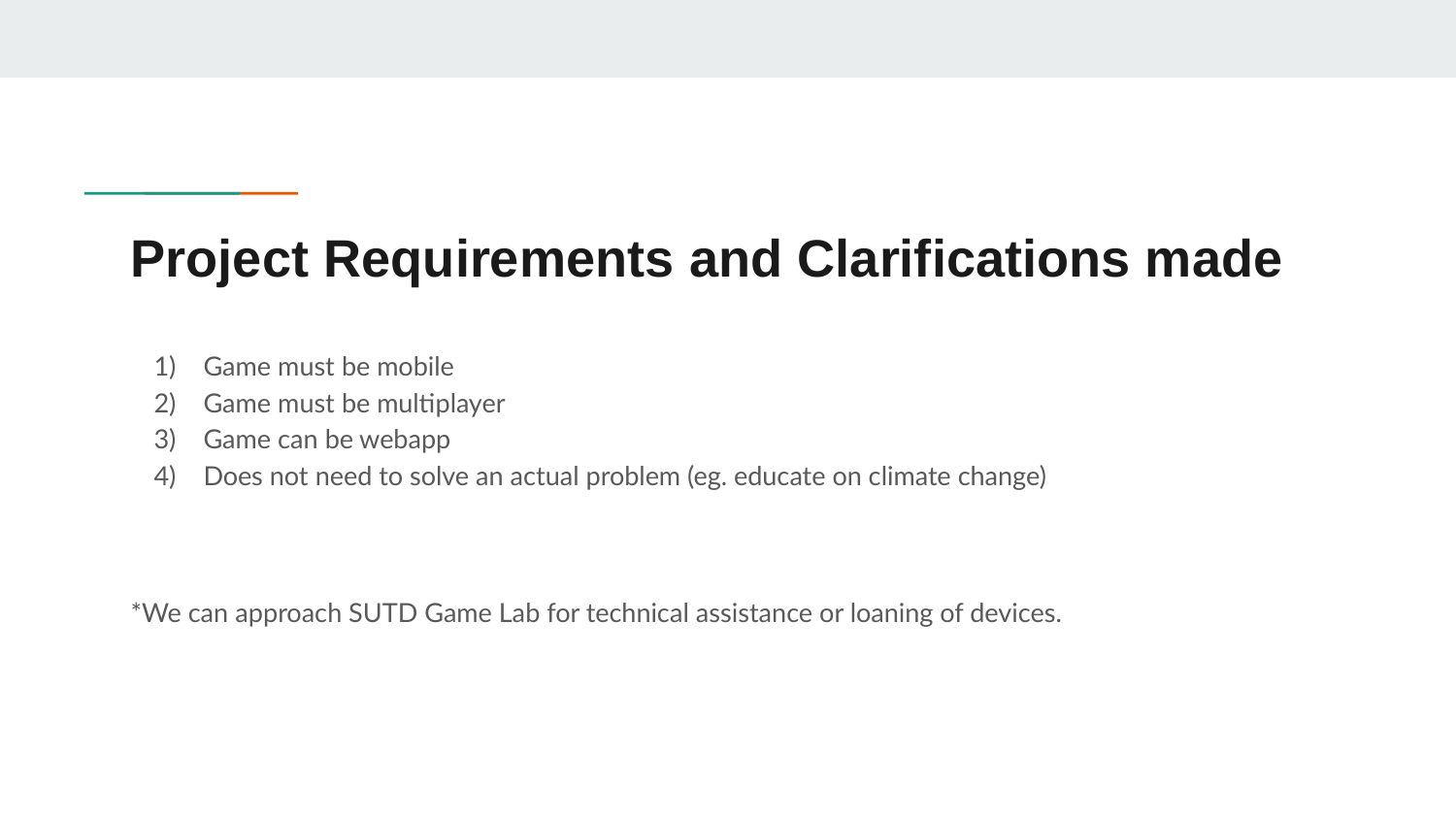

# Project Requirements and Clarifications made
Game must be mobile
Game must be multiplayer
Game can be webapp
Does not need to solve an actual problem (eg. educate on climate change)

*We can approach SUTD Game Lab for technical assistance or loaning of devices.